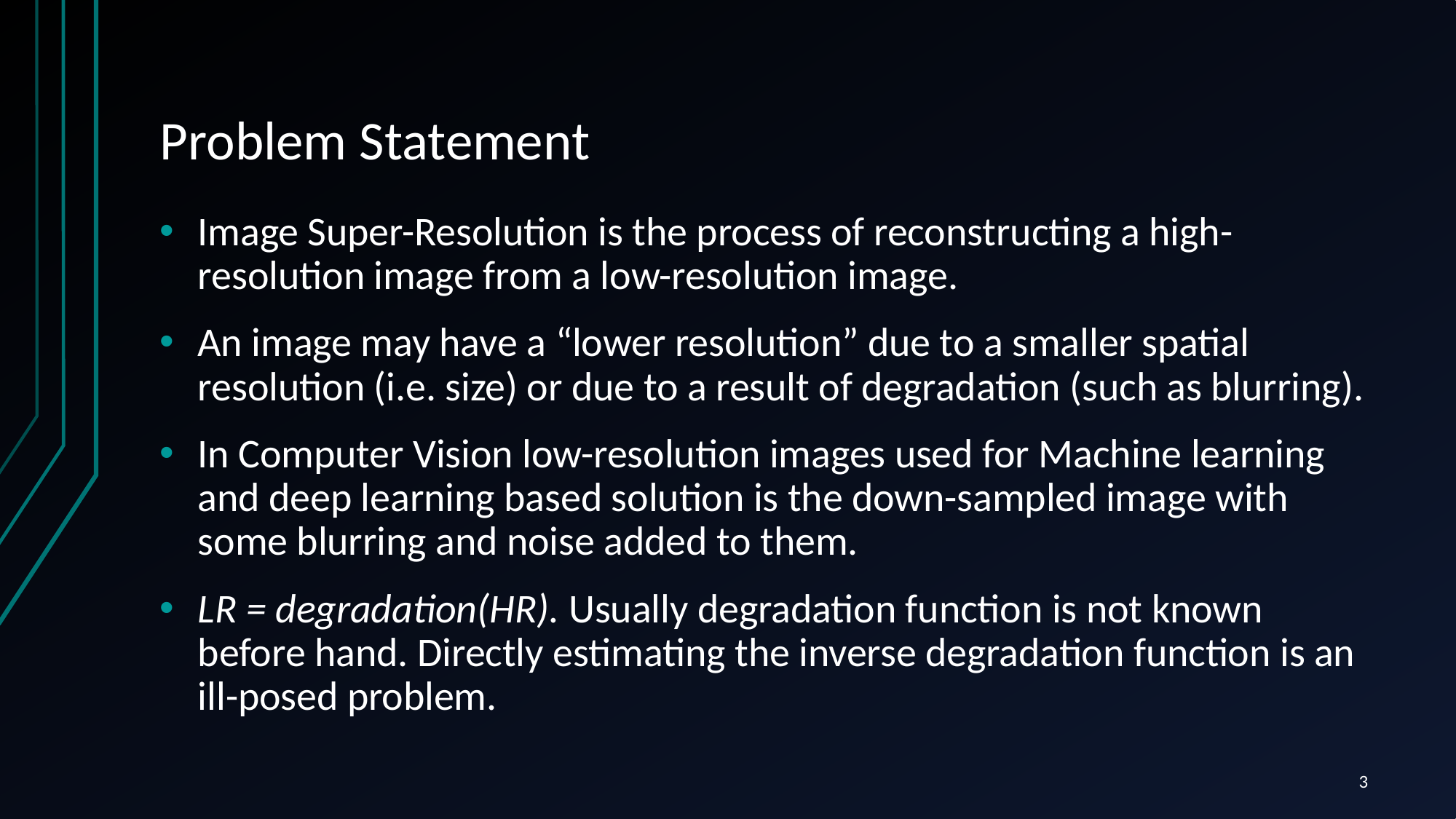

# Problem Statement
Image Super-Resolution is the process of reconstructing a high-resolution image from a low-resolution image.
An image may have a “lower resolution” due to a smaller spatial resolution (i.e. size) or due to a result of degradation (such as blurring).
In Computer Vision low-resolution images used for Machine learning and deep learning based solution is the down-sampled image with some blurring and noise added to them.
LR = degradation(HR). Usually degradation function is not known before hand. Directly estimating the inverse degradation function is an ill-posed problem.
3